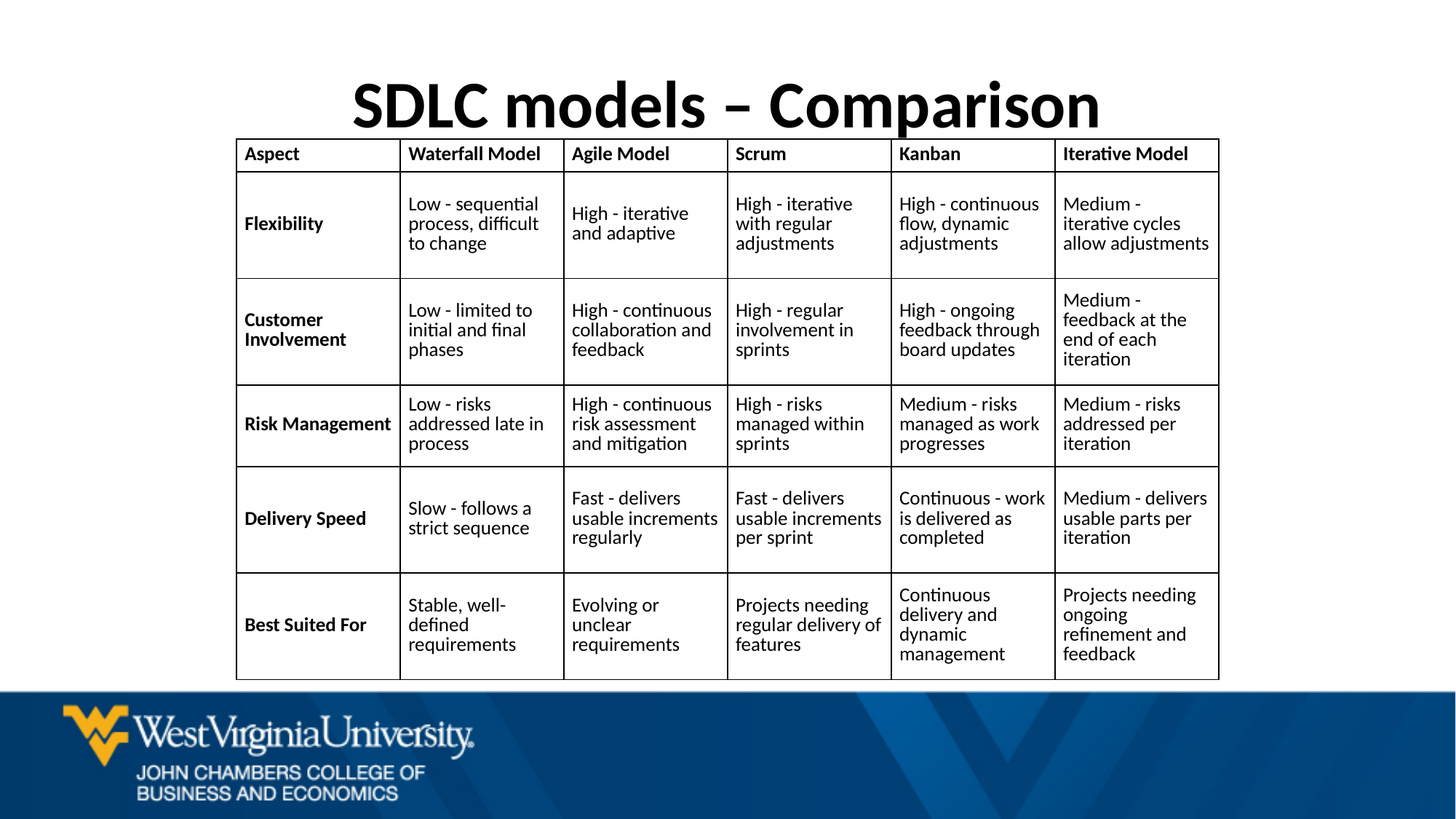

# SDLC models – Comparison
| Aspect | Waterfall Model | Agile Model | Scrum | Kanban | Iterative Model |
| --- | --- | --- | --- | --- | --- |
| Flexibility | Low - sequential process, difficult to change | High - iterative and adaptive | High - iterative with regular adjustments | High - continuous flow, dynamic adjustments | Medium - iterative cycles allow adjustments |
| Customer Involvement | Low - limited to initial and final phases | High - continuous collaboration and feedback | High - regular involvement in sprints | High - ongoing feedback through board updates | Medium - feedback at the end of each iteration |
| Risk Management | Low - risks addressed late in process | High - continuous risk assessment and mitigation | High - risks managed within sprints | Medium - risks managed as work progresses | Medium - risks addressed per iteration |
| Delivery Speed | Slow - follows a strict sequence | Fast - delivers usable increments regularly | Fast - delivers usable increments per sprint | Continuous - work is delivered as completed | Medium - delivers usable parts per iteration |
| Best Suited For | Stable, well-defined requirements | Evolving or unclear requirements | Projects needing regular delivery of features | Continuous delivery and dynamic management | Projects needing ongoing refinement and feedback |